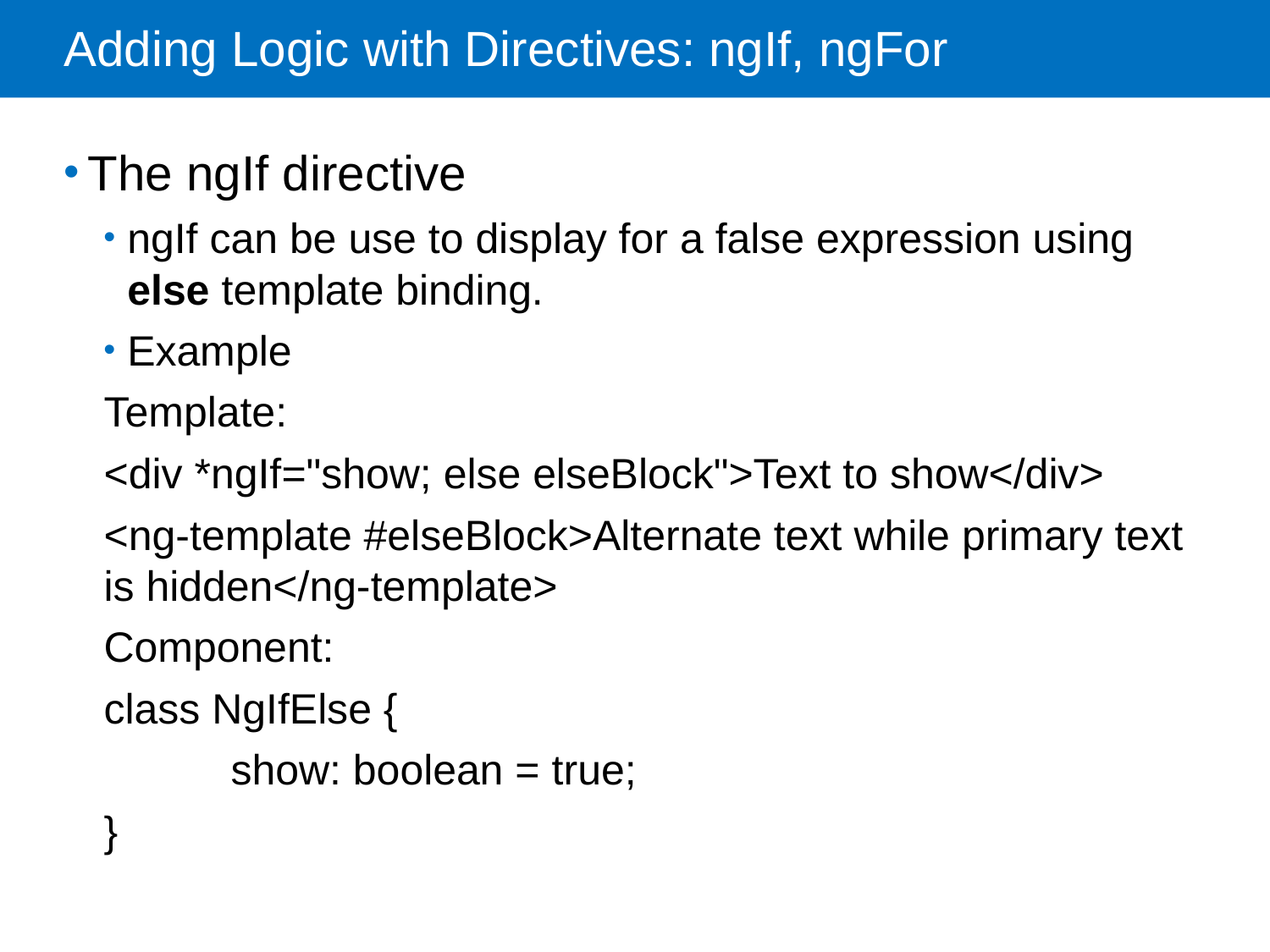

# Adding Logic with Directives: ngIf, ngFor
The ngIf directive
ngIf can be use to display for a false expression using else template binding.
Example
Template:
<div *ngIf="show; else elseBlock">Text to show</div>
<ng-template #elseBlock>Alternate text while primary text is hidden</ng-template>
Component:
class NgIfElse {
	show: boolean = true;
}